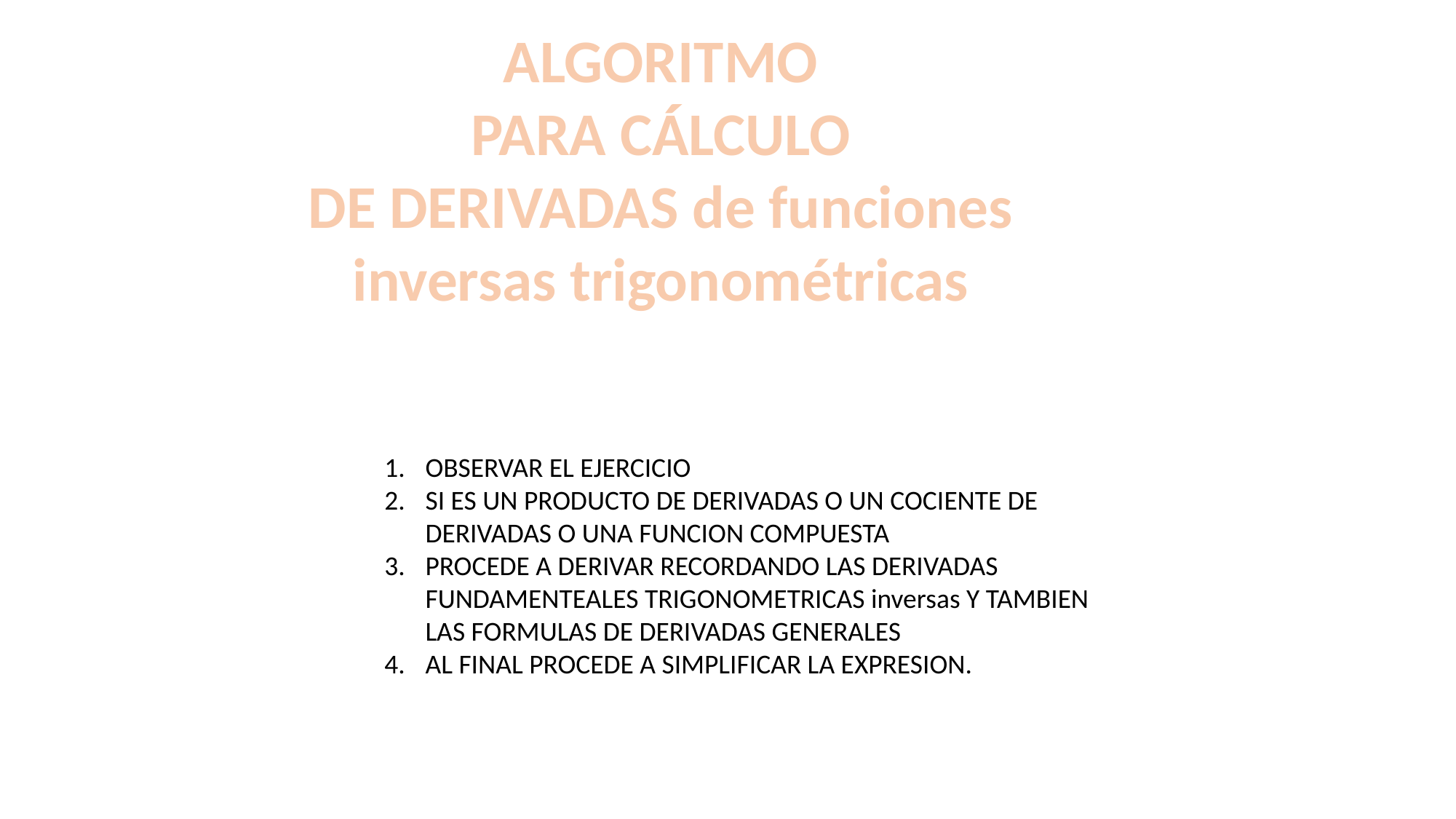

ALGORITMO
PARA CÁLCULO
DE DERIVADAS de funciones
inversas trigonométricas
OBSERVAR EL EJERCICIO
SI ES UN PRODUCTO DE DERIVADAS O UN COCIENTE DE DERIVADAS O UNA FUNCION COMPUESTA
PROCEDE A DERIVAR RECORDANDO LAS DERIVADAS FUNDAMENTEALES TRIGONOMETRICAS inversas Y TAMBIEN LAS FORMULAS DE DERIVADAS GENERALES
AL FINAL PROCEDE A SIMPLIFICAR LA EXPRESION.